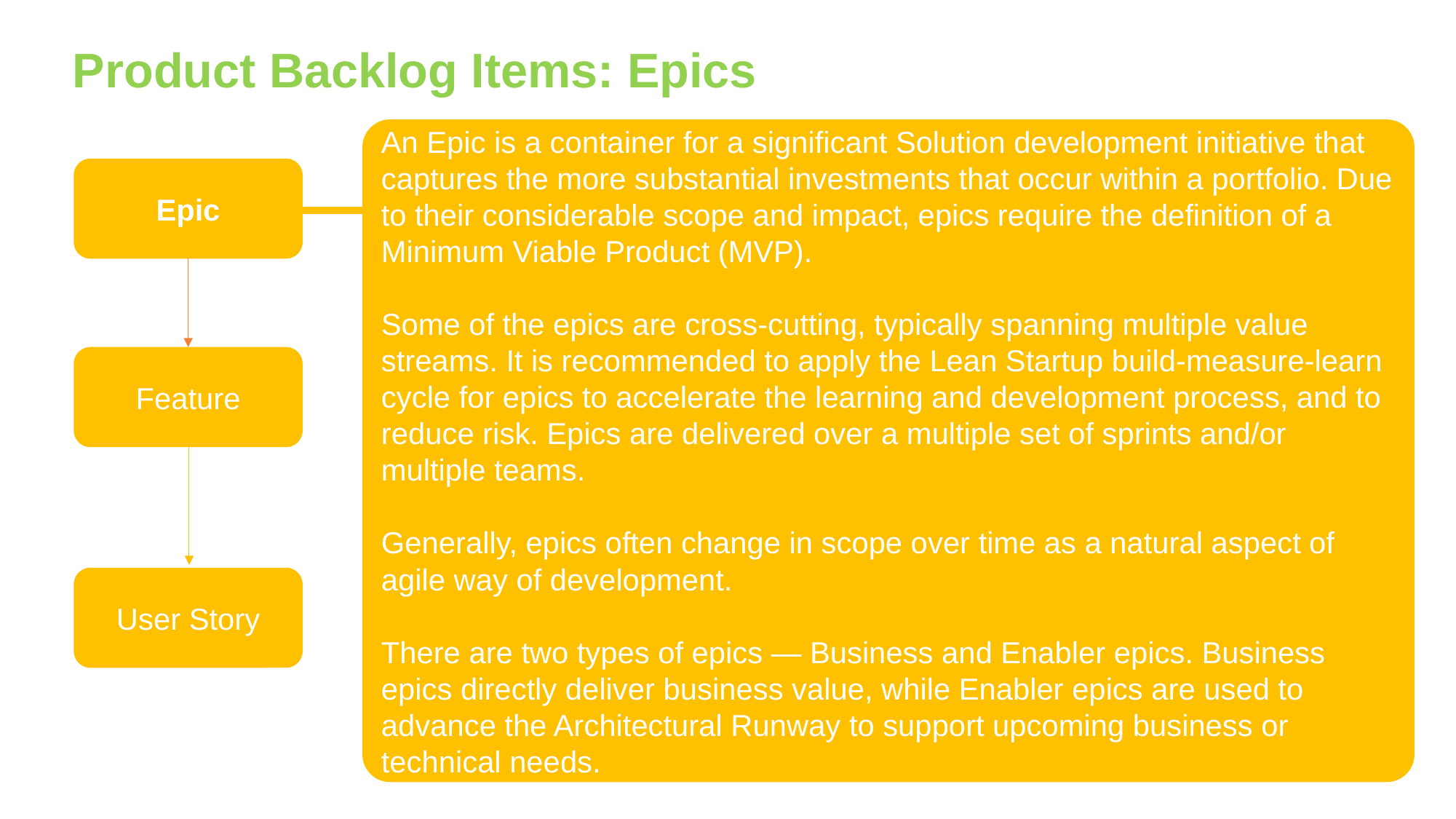

Product Backlog Items: Epics
An Epic is a container for a significant Solution development initiative that captures the more substantial investments that occur within a portfolio. Due to their considerable scope and impact, epics require the definition of a Minimum Viable Product (MVP).

Some of the epics are cross-cutting, typically spanning multiple value streams. It is recommended to apply the Lean Startup build-measure-learn cycle for epics to accelerate the learning and development process, and to reduce risk. Epics are delivered over a multiple set of sprints and/or multiple teams.

Generally, epics often change in scope over time as a natural aspect of agile way of development.

There are two types of epics — Business and Enabler epics. Business epics directly deliver business value, while Enabler epics are used to advance the Architectural Runway to support upcoming business or technical needs.
Epic
Feature
User Story